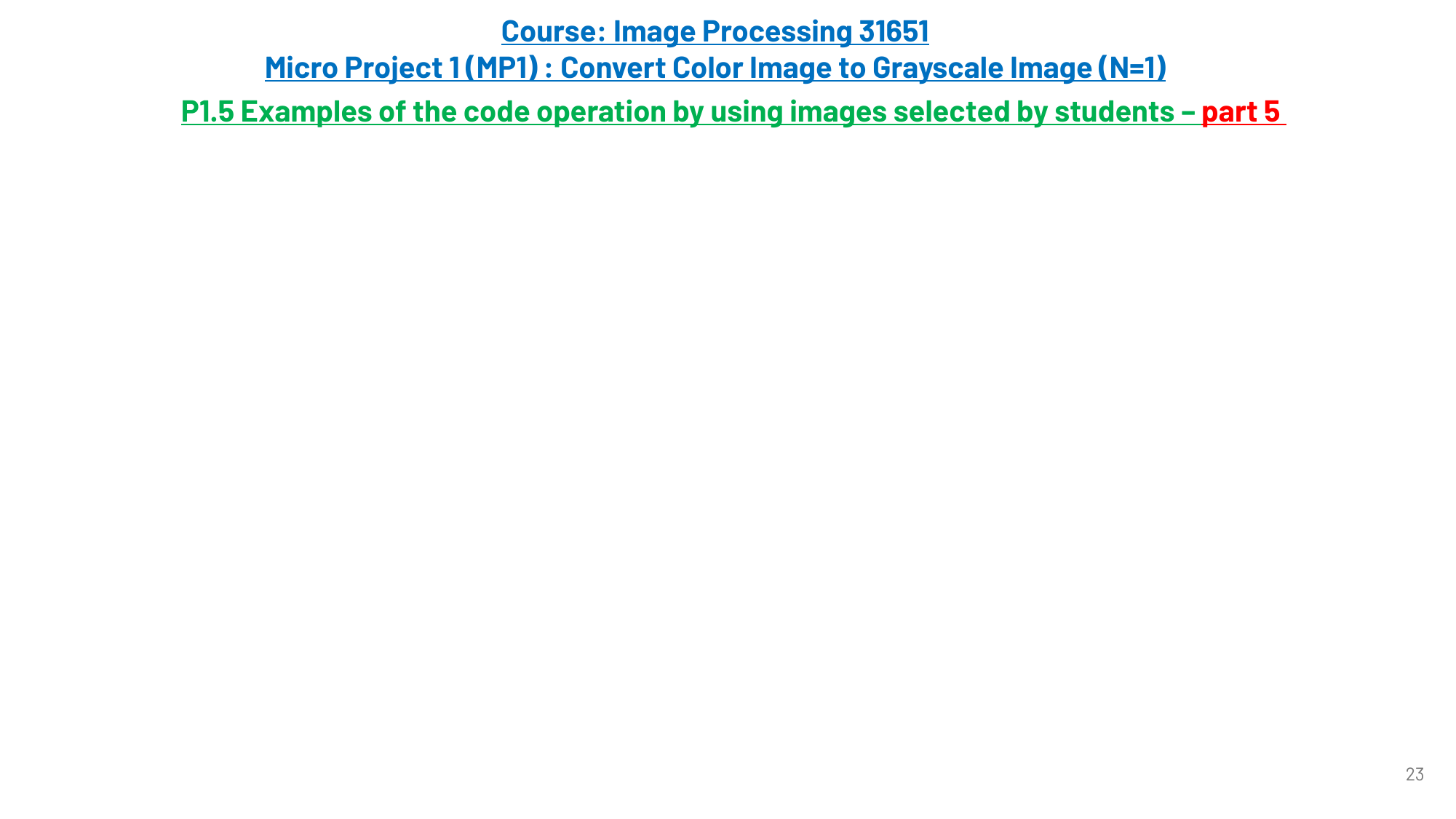

Course: Image Processing 31651
Micro Project 1 (MP1) : Convert Color Image to Grayscale Image (N=1)
P1.5 Examples of the code operation by using images selected by students – part 5
23